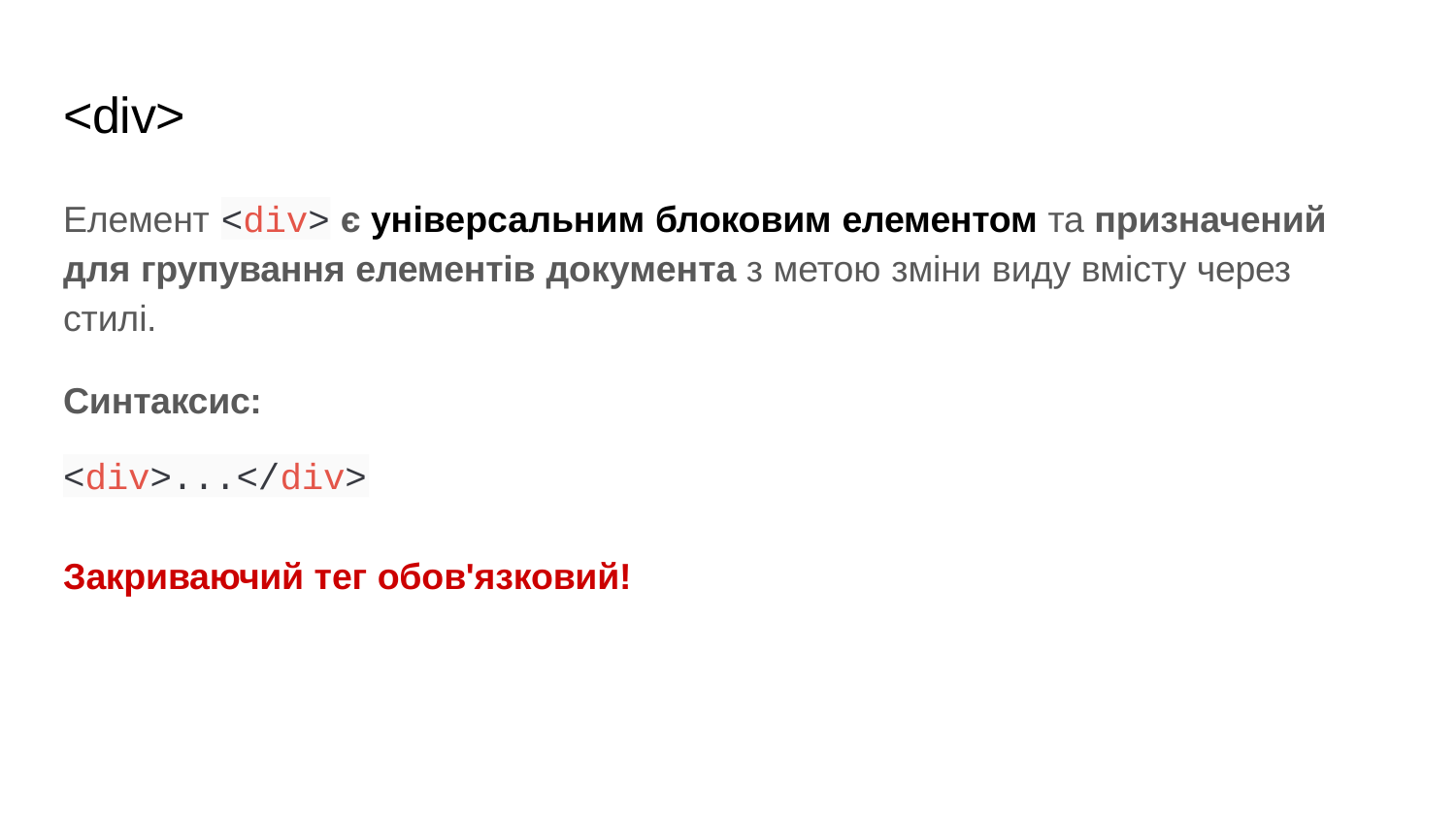

# <div>
Елемент
є універсальним блоковим елементом та призначений
<div>
для групування елементів документа з метою зміни виду вмісту через стилі.
Синтаксис:
<div>...</div>
Закриваючий тег обов'язковий!